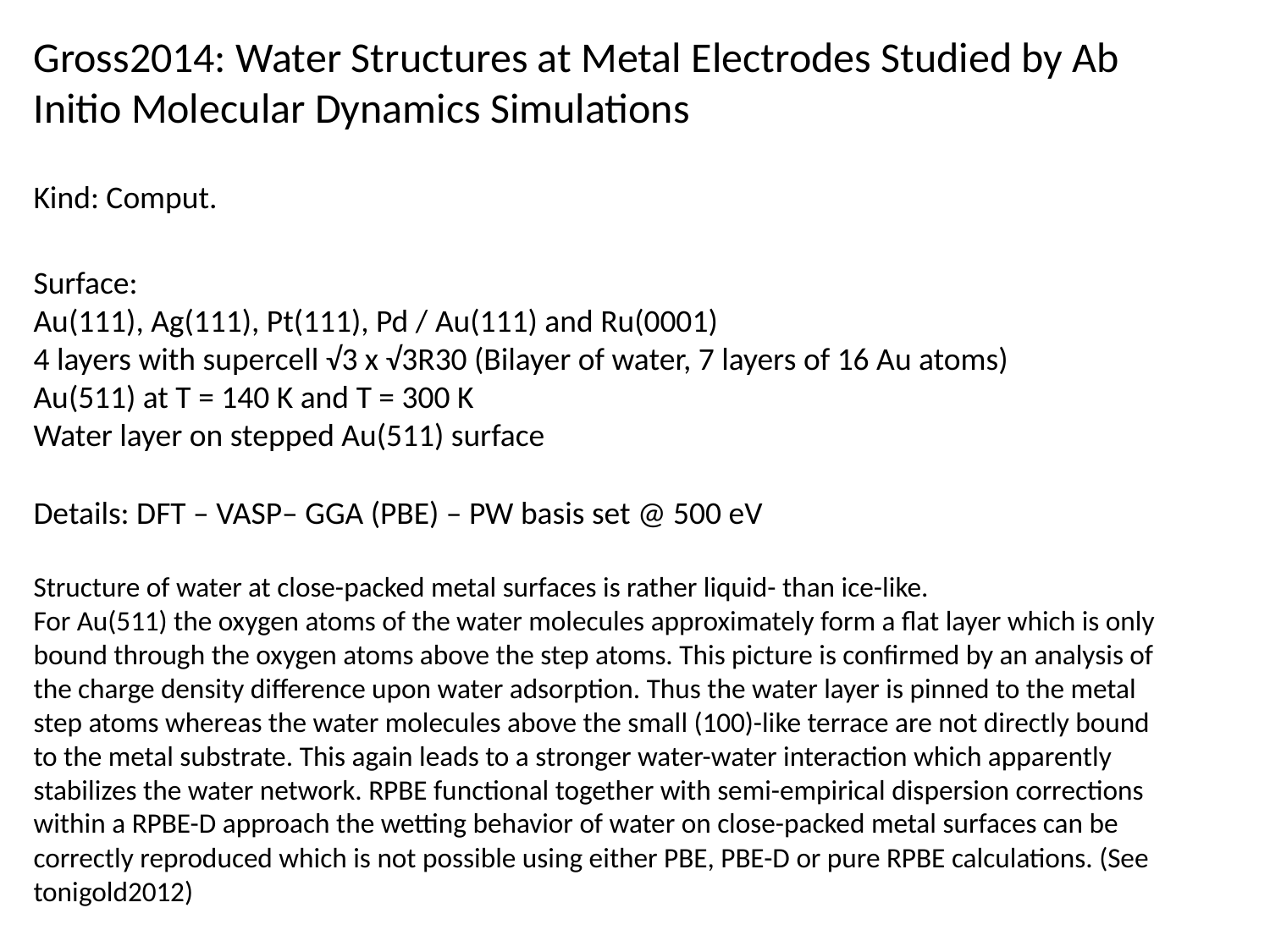

Gross2014: Water Structures at Metal Electrodes Studied by Ab Initio Molecular Dynamics Simulations
Kind: Comput.
Surface:
Au(111), Ag(111), Pt(111), Pd / Au(111) and Ru(0001)
4 layers with supercell √3 x √3R30 (Bilayer of water, 7 layers of 16 Au atoms)
Au(511) at T = 140 K and T = 300 K
Water layer on stepped Au(511) surface
Details: DFT – VASP– GGA (PBE) – PW basis set @ 500 eV

Structure of water at close-packed metal surfaces is rather liquid- than ice-like.
For Au(511) the oxygen atoms of the water molecules approximately form a ﬂat layer which is only bound through the oxygen atoms above the step atoms. This picture is conﬁrmed by an analysis of the charge density difference upon water adsorption. Thus the water layer is pinned to the metal step atoms whereas the water molecules above the small (100)-like terrace are not directly bound to the metal substrate. This again leads to a stronger water-water interaction which apparently stabilizes the water network. RPBE functional together with semi-empirical dispersion corrections within a RPBE-D approach the wetting behavior of water on close-packed metal surfaces can be correctly reproduced which is not possible using either PBE, PBE-D or pure RPBE calculations. (See tonigold2012)